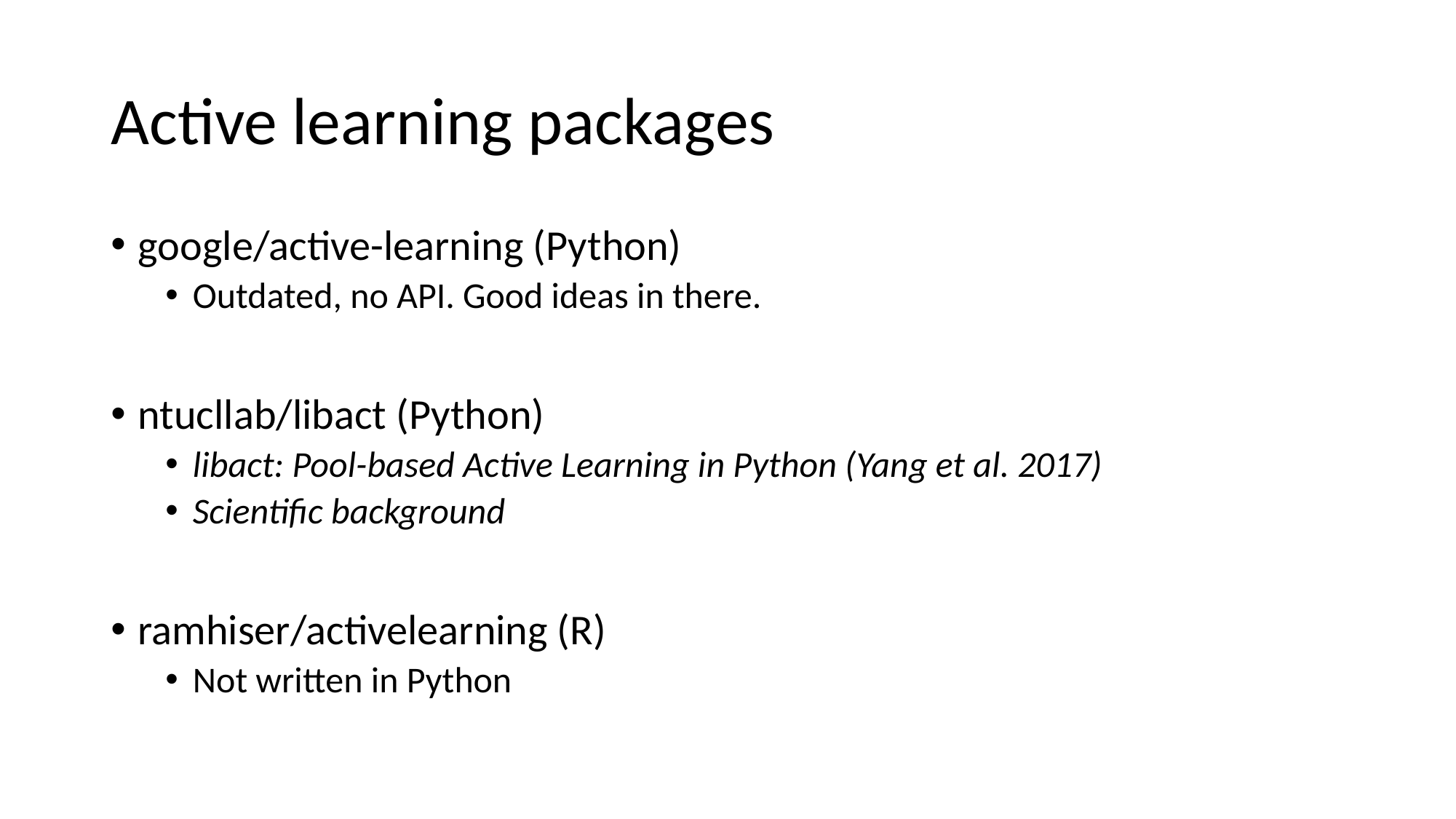

# Active learning packages
google/active-learning (Python)
Outdated, no API. Good ideas in there.

ntucllab/libact (Python)
libact: Pool-based Active Learning in Python (Yang et al. 2017)
Scientific background

ramhiser/activelearning (R)
Not written in Python